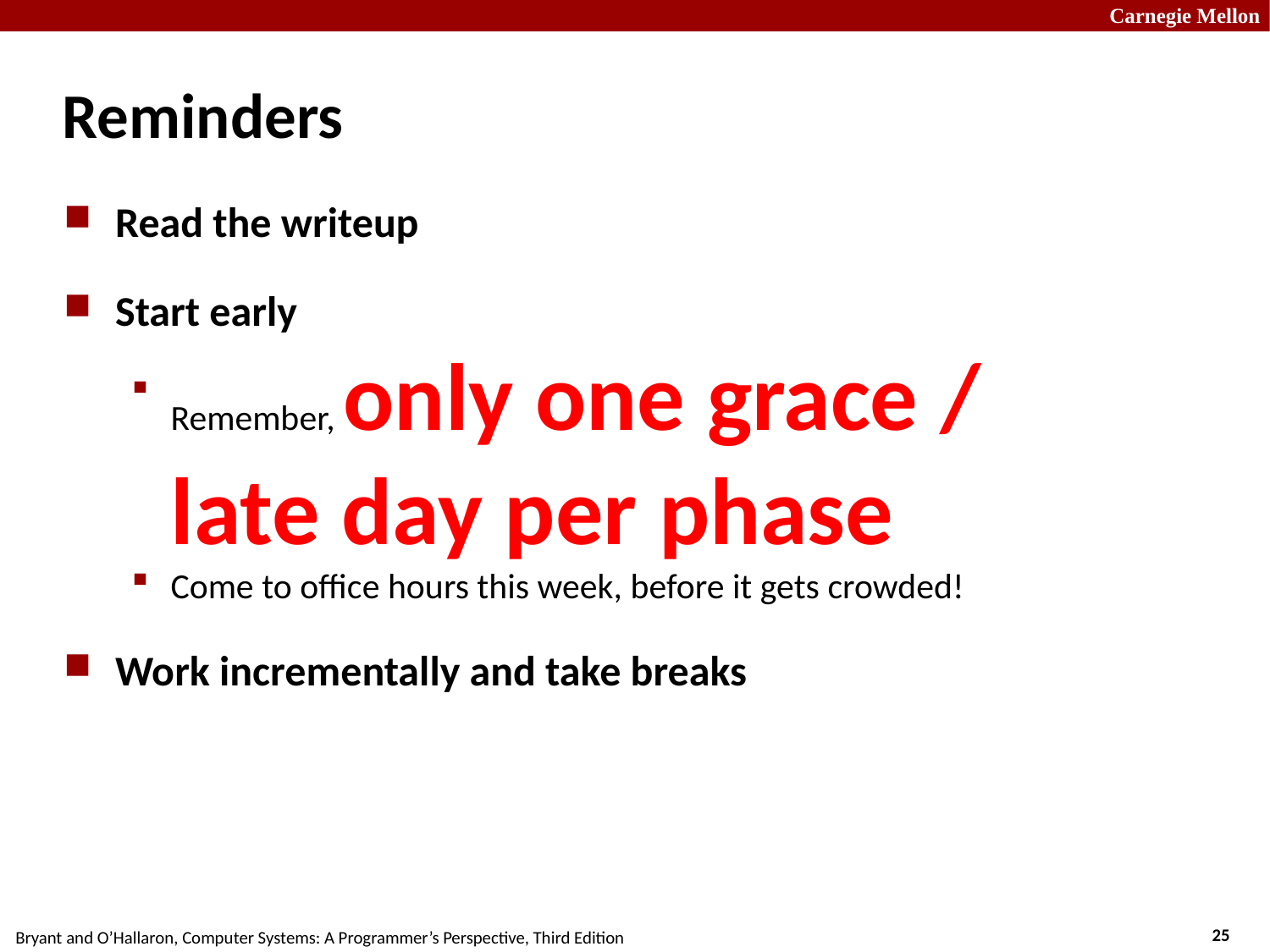

Reminders
Read the writeup

Start early
Remember, only one grace / late day per phase
Come to office hours this week, before it gets crowded!

Work incrementally and take breaks